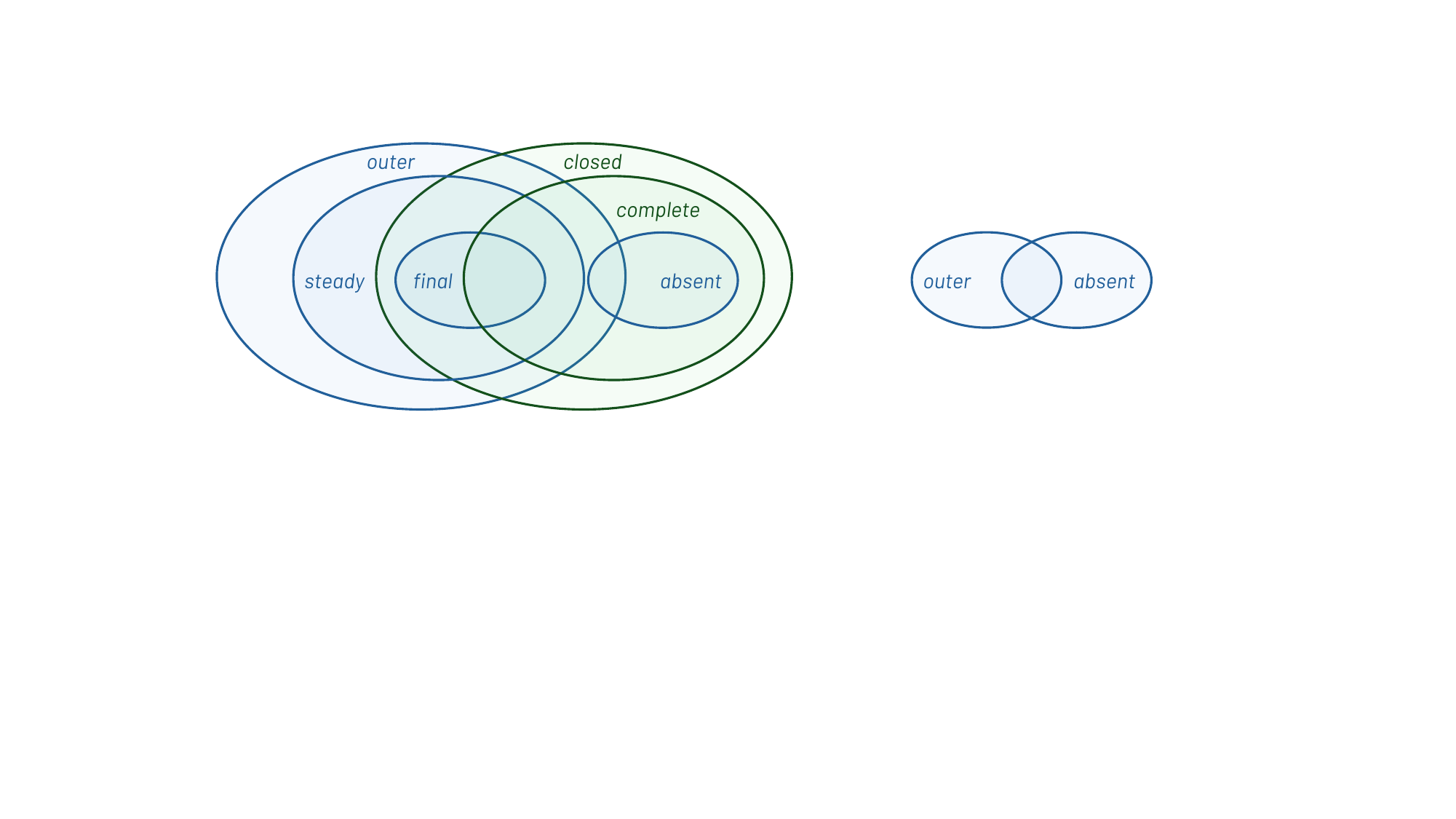

outer
closed

complete

steady
final
absent
outer
absent